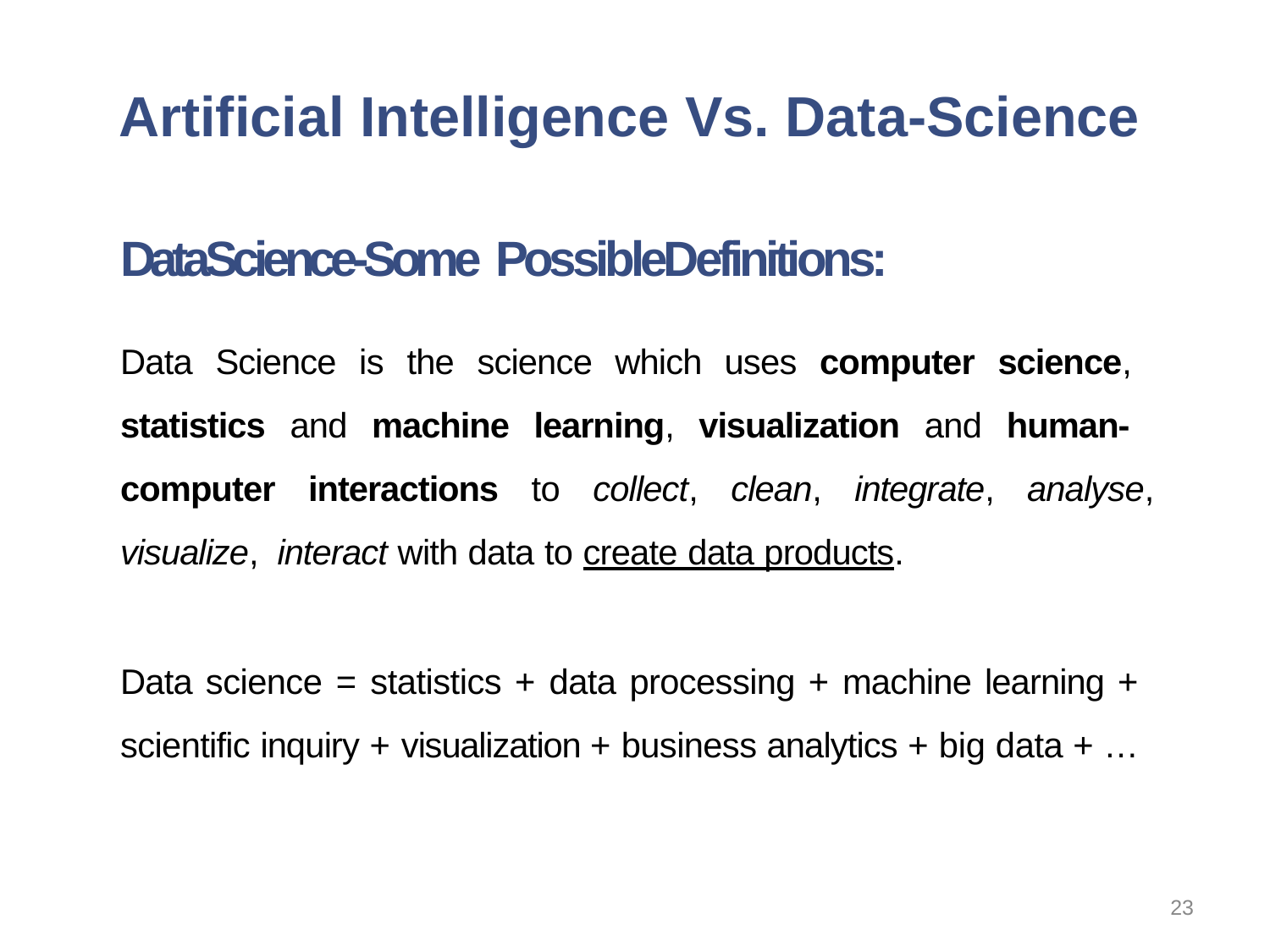

# Artificial Intelligence Vs. Data-Science
DataScience-Some PossibleDefinitions:
Data Science is the science which uses computer science,  statistics and machine learning, visualization and human-  computer interactions to collect, clean, integrate, analyse, visualize,  interact with data to create data products.

Data science = statistics + data processing + machine learning +  scientific inquiry + visualization + business analytics + big data + …
23